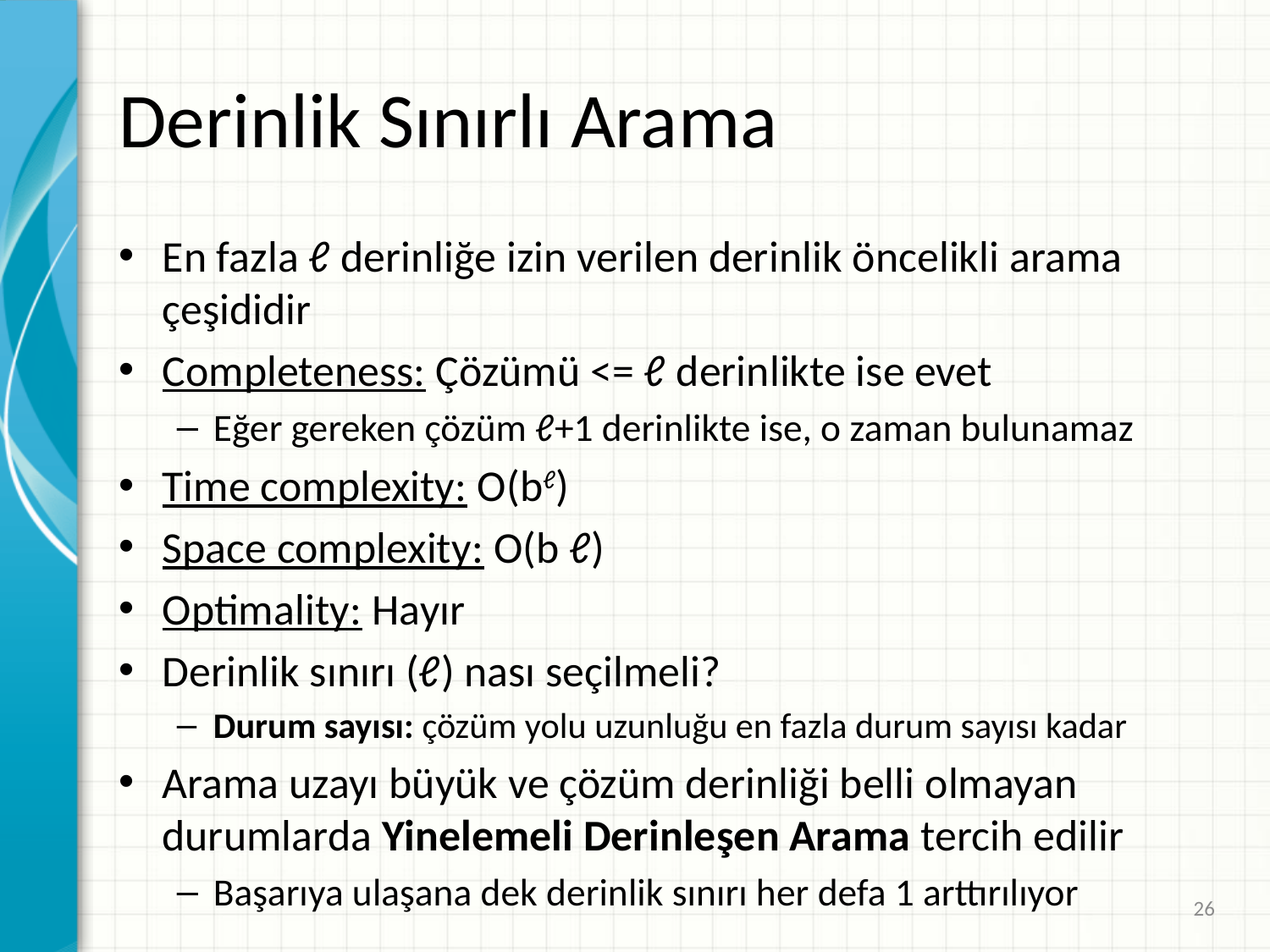

# Derinlik Sınırlı Arama
En fazla ℓ derinliğe izin verilen derinlik öncelikli arama çeşididir
Completeness: Çözümü <= ℓ derinlikte ise evet
Eğer gereken çözüm ℓ+1 derinlikte ise, o zaman bulunamaz
Time complexity: O(bℓ)
Space complexity: O(b ℓ)
Optimality: Hayır
Derinlik sınırı (ℓ) nası seçilmeli?
Durum sayısı: çözüm yolu uzunluğu en fazla durum sayısı kadar
Arama uzayı büyük ve çözüm derinliği belli olmayan durumlarda Yinelemeli Derinleşen Arama tercih edilir
Başarıya ulaşana dek derinlik sınırı her defa 1 arttırılıyor
26